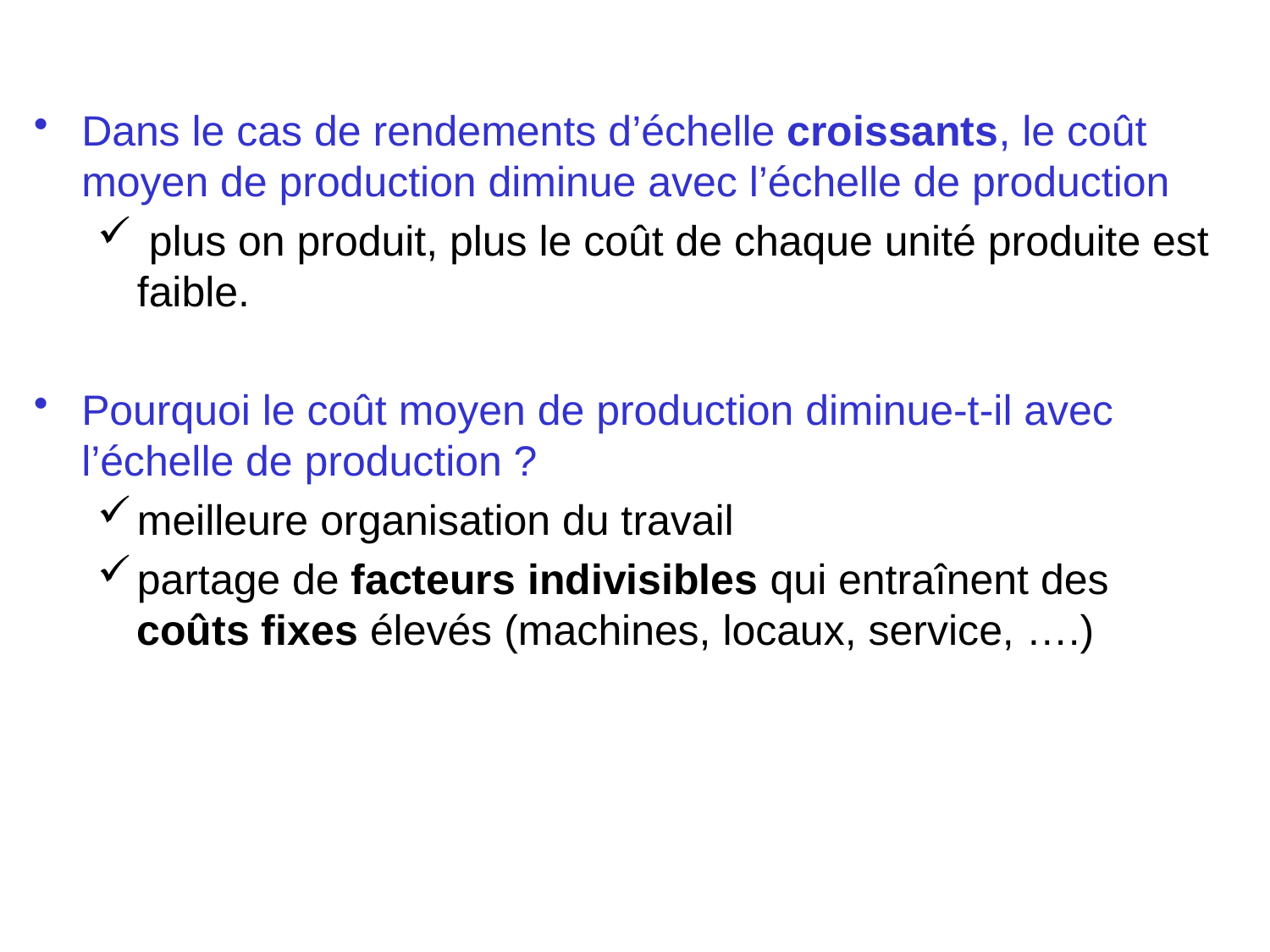

Dans le cas de rendements d’échelle croissants, le coût moyen de production diminue avec l’échelle de production
 plus on produit, plus le coût de chaque unité produite est faible.

Pourquoi le coût moyen de production diminue-t-il avec l’échelle de production ?
meilleure organisation du travail
partage de facteurs indivisibles qui entraînent des coûts fixes élevés (machines, locaux, service, ….)